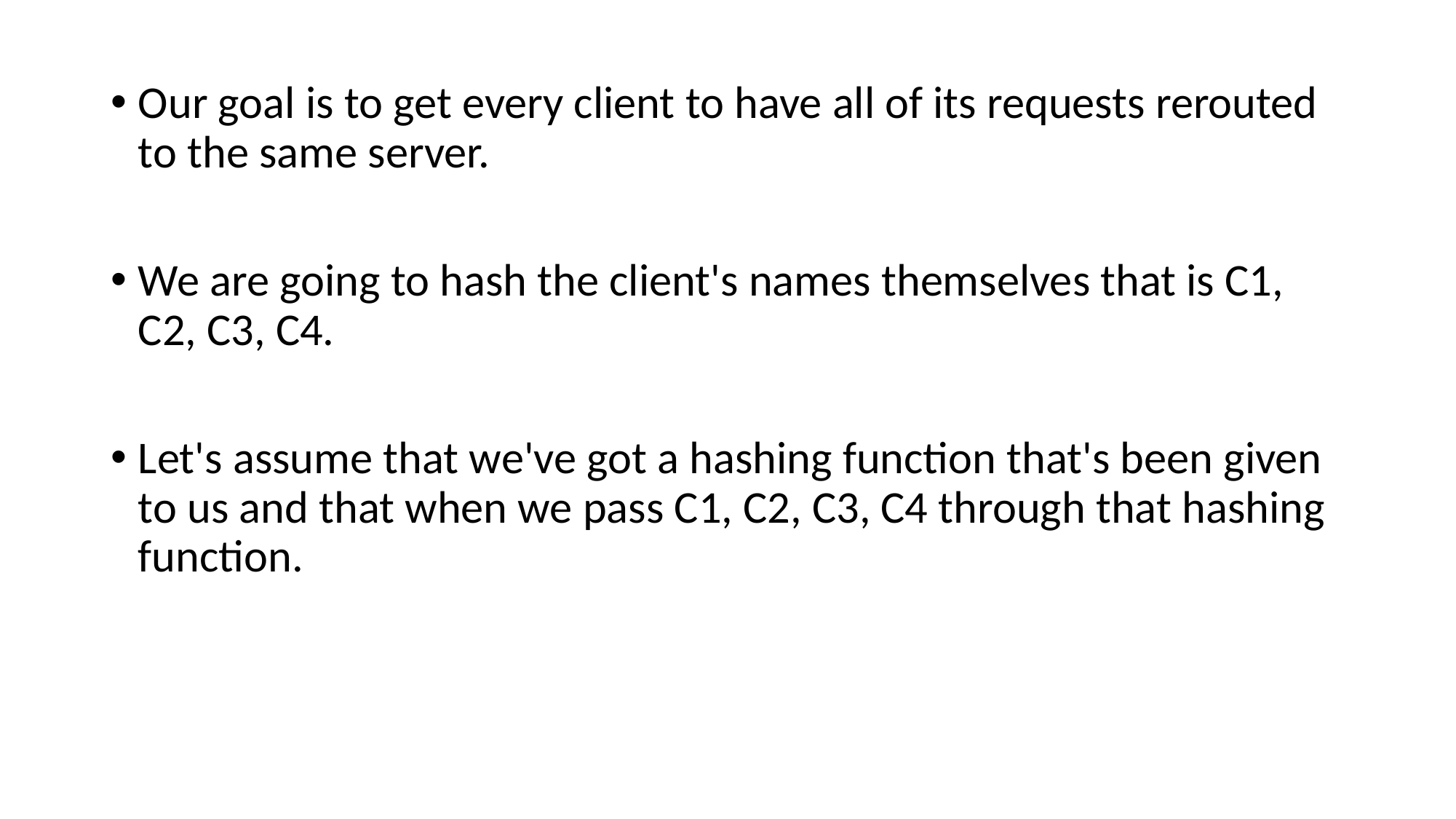

Our goal is to get every client to have all of its requests rerouted to the same server.

We are going to hash the client's names themselves that is C1, C2, C3, C4.

Let's assume that we've got a hashing function that's been given to us and that when we pass C1, C2, C3, C4 through that hashing function.